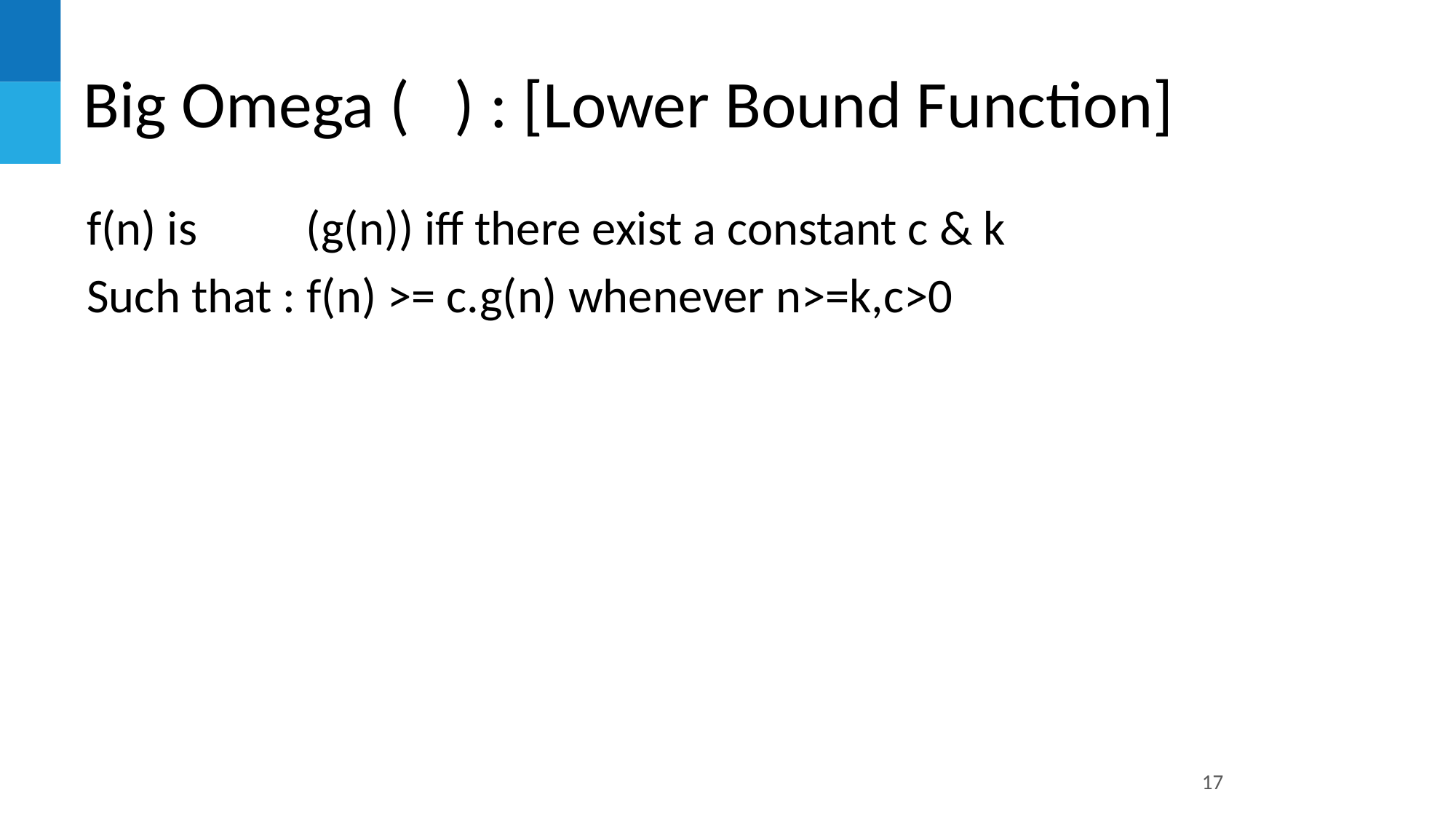

# Big Omega (   ) : [Lower Bound Function]
f(n) is          (g(n)) iff there exist a constant c & k
Such that : f(n) >= c.g(n) whenever n>=k,c>0

17